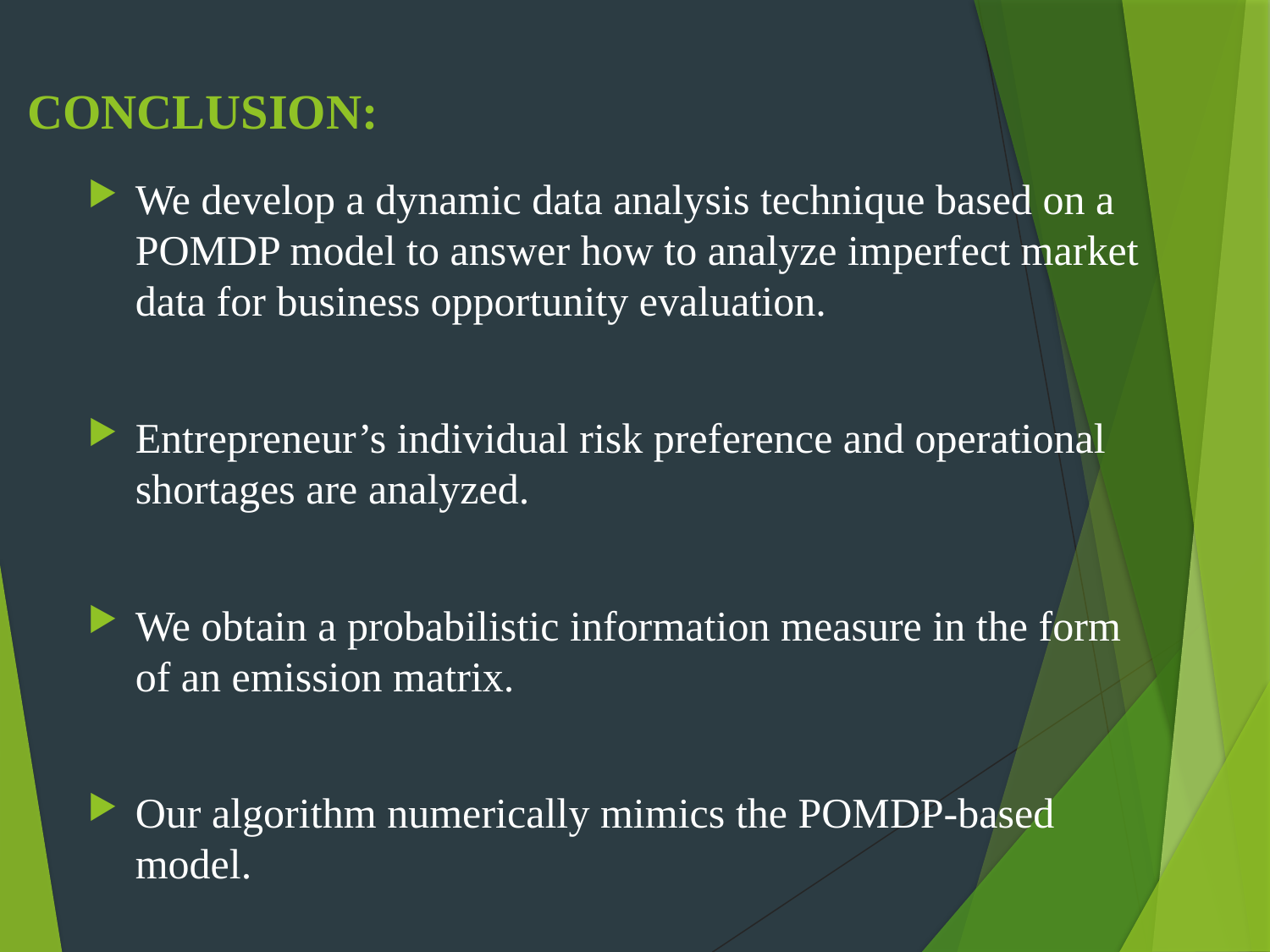

# CONCLUSION:
We develop a dynamic data analysis technique based on a POMDP model to answer how to analyze imperfect market data for business opportunity evaluation.

Entrepreneur’s individual risk preference and operational shortages are analyzed.

We obtain a probabilistic information measure in the form of an emission matrix.

Our algorithm numerically mimics the POMDP-based model.

Rather than pursuing the highest expected returns, an entrepreneur may choose perfect information, risk hedging, or market controlling investments, based on his/her cash level and risk preference, in order to maximize the venture’s prospects